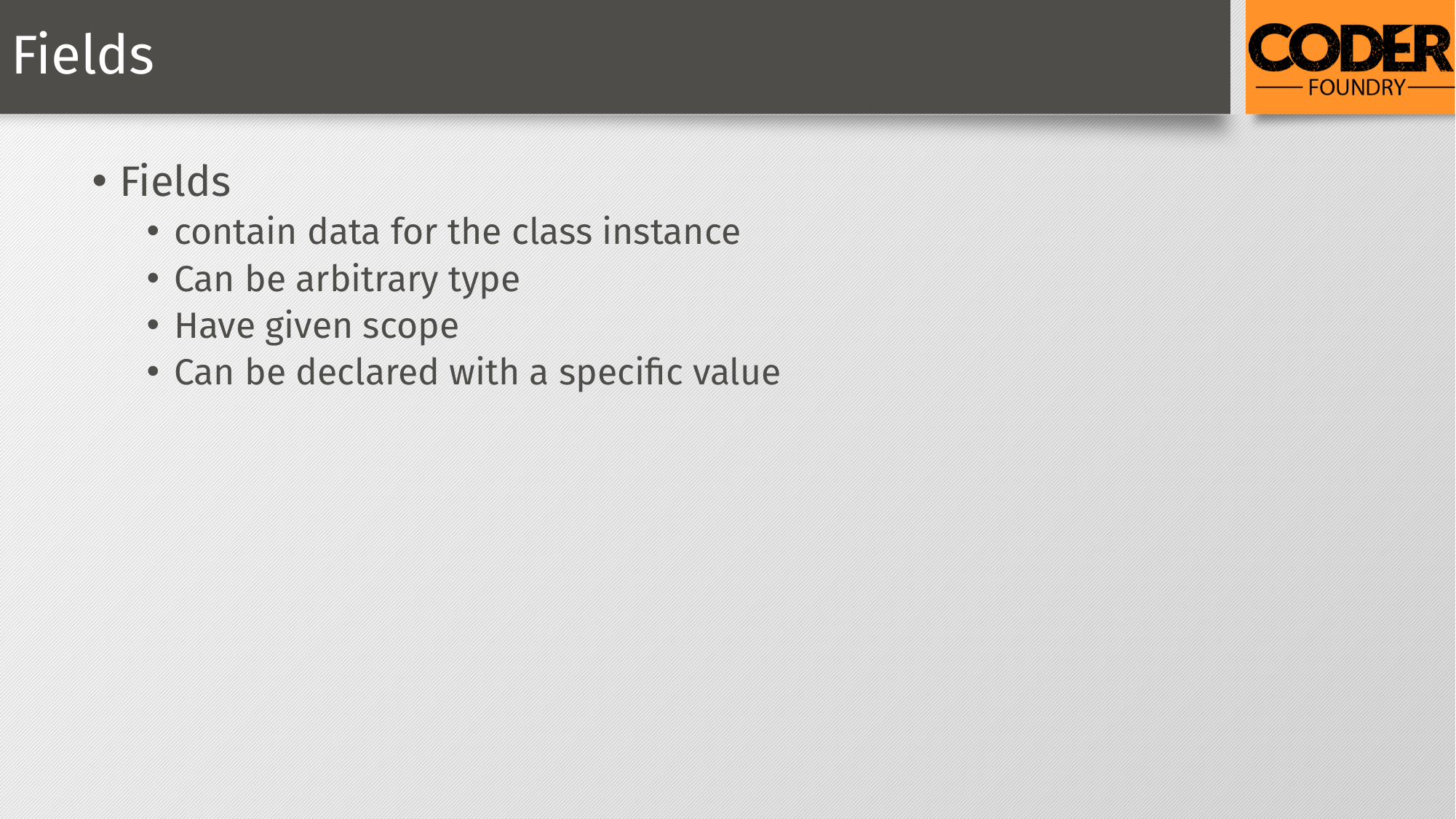

# Fields
Fields
contain data for the class instance
Can be arbitrary type
Have given scope
Can be declared with a specific value